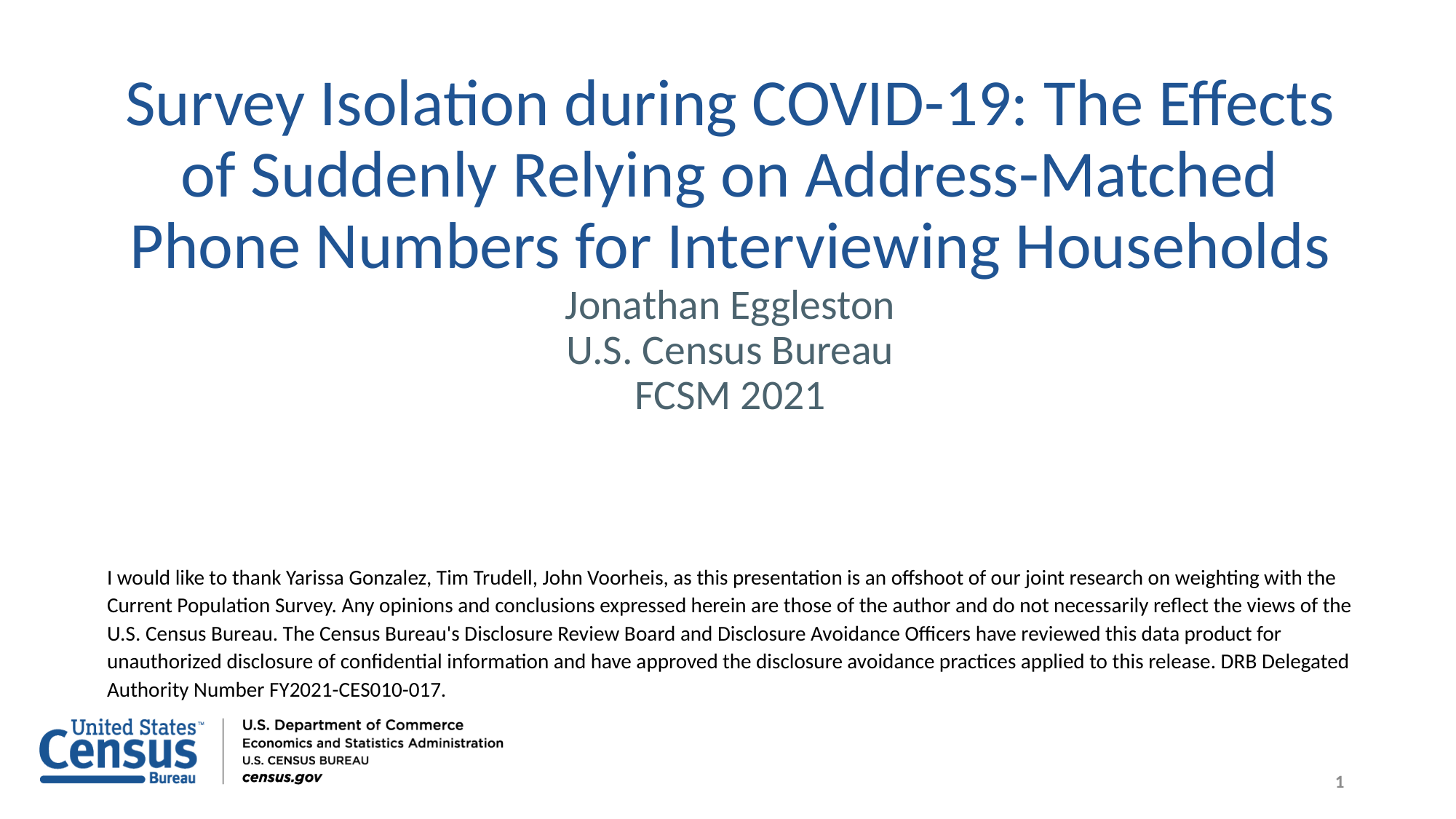

# Survey Isolation during COVID-19: The Effects of Suddenly Relying on Address-Matched Phone Numbers for Interviewing Households Jonathan Eggleston U.S. Census Bureau FCSM 2021
I would like to thank Yarissa Gonzalez, Tim Trudell, John Voorheis, as this presentation is an offshoot of our joint research on weighting with the Current Population Survey. Any opinions and conclusions expressed herein are those of the author and do not necessarily reflect the views of the U.S. Census Bureau. The Census Bureau's Disclosure Review Board and Disclosure Avoidance Officers have reviewed this data product for unauthorized disclosure of confidential information and have approved the disclosure avoidance practices applied to this release. DRB Delegated Authority Number FY2021-CES010-017.
1